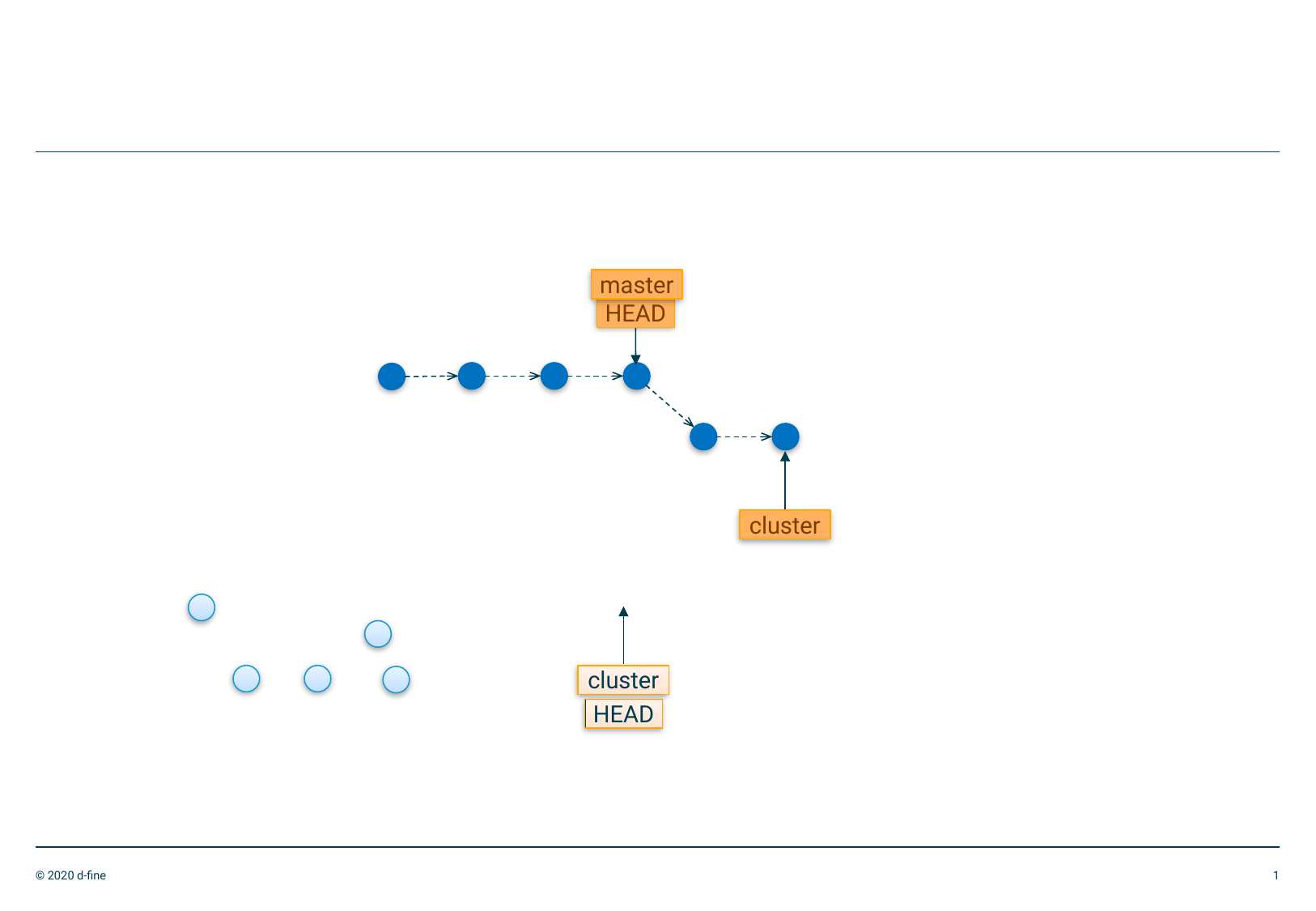

#
master
HEAD

cluster

cluster

HEAD

© 2020 d-fine

1